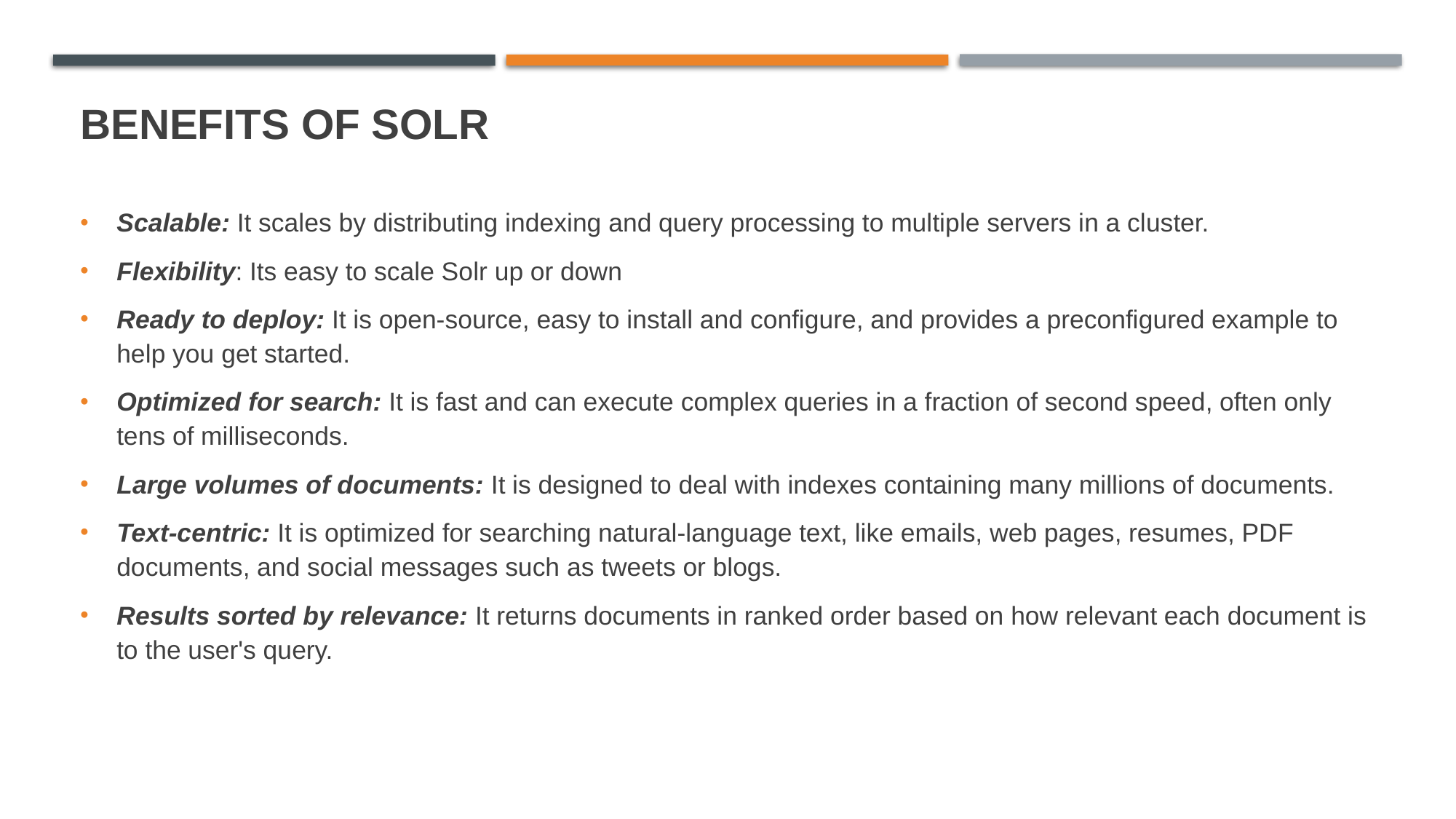

# Benefits of solr
Scalable: It scales by distributing indexing and query processing to multiple servers in a cluster.
Flexibility: Its easy to scale Solr up or down
Ready to deploy: It is open-source, easy to install and configure, and provides a preconfigured example to help you get started.
Optimized for search: It is fast and can execute complex queries in a fraction of second speed, often only tens of milliseconds.
Large volumes of documents: It is designed to deal with indexes containing many millions of documents.
Text-centric: It is optimized for searching natural-language text, like emails, web pages, resumes, PDF documents, and social messages such as tweets or blogs.
Results sorted by relevance: It returns documents in ranked order based on how relevant each document is to the user's query.